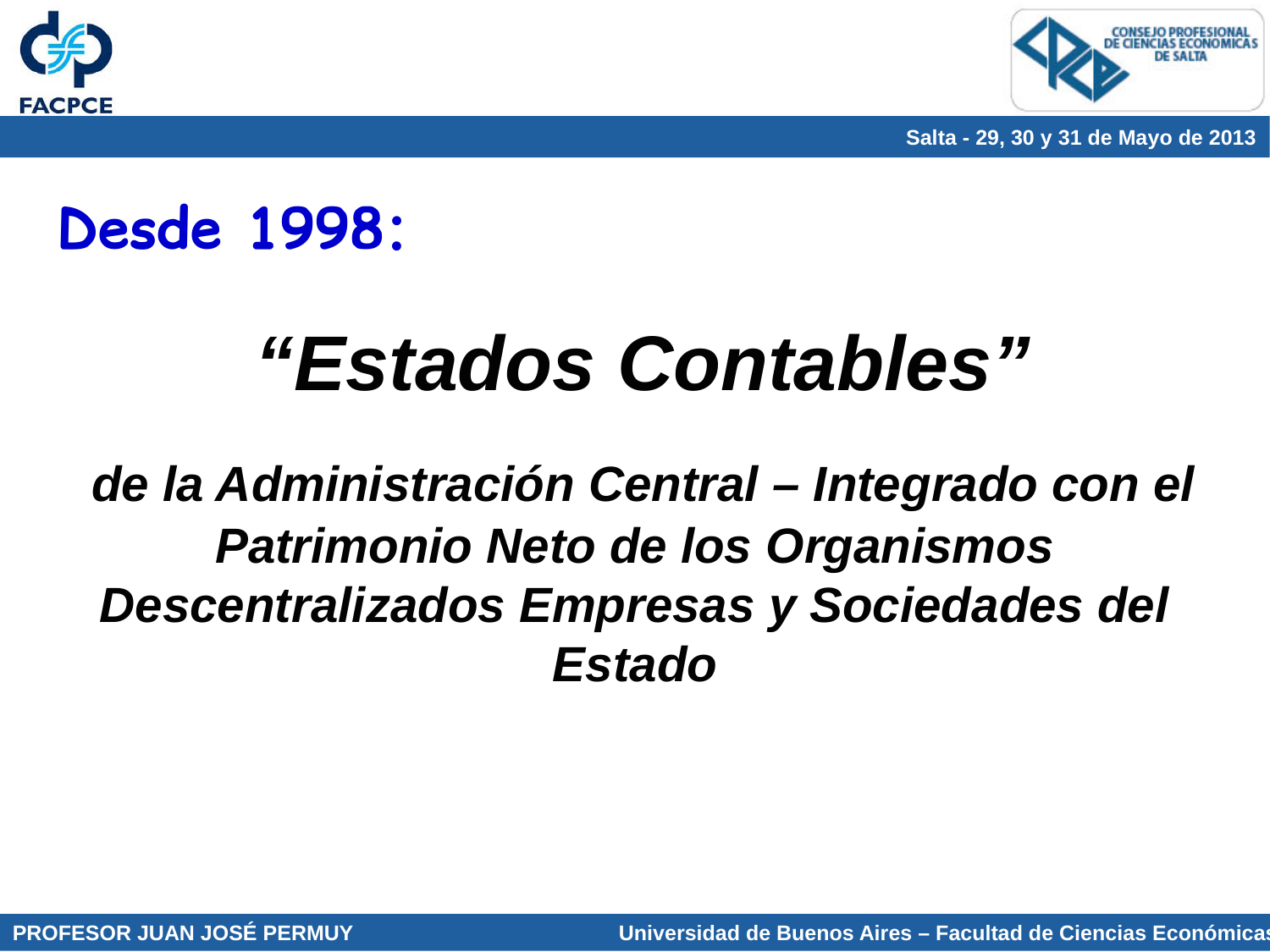

Desde 1998:
 “Estados Contables”
 de la Administración Central – Integrado con el Patrimonio Neto de los Organismos Descentralizados Empresas y Sociedades del Estado